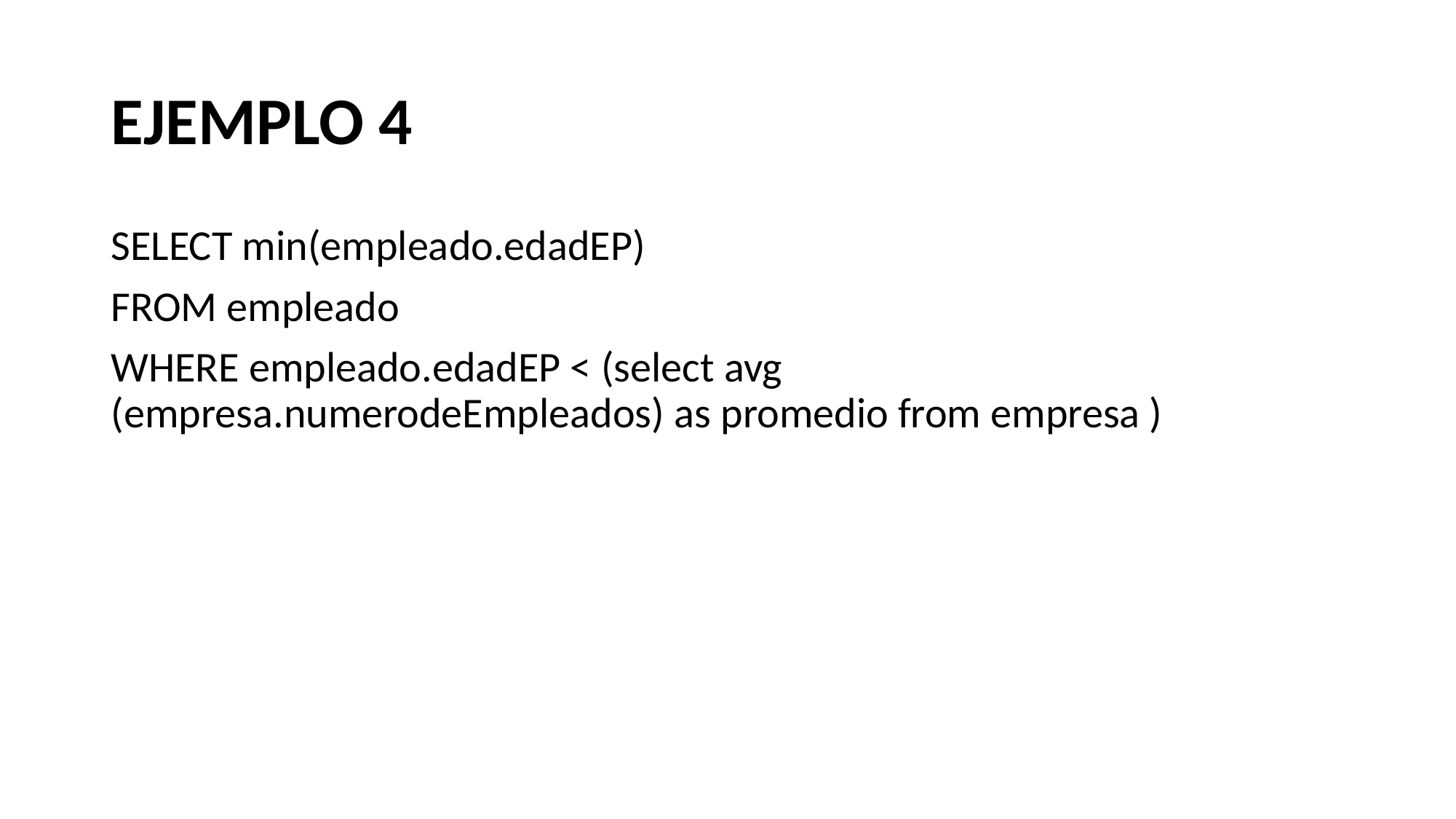

# EJEMPLO 4
SELECT min(empleado.edadEP)
FROM empleado
WHERE empleado.edadEP < (select avg (empresa.numerodeEmpleados) as promedio from empresa )